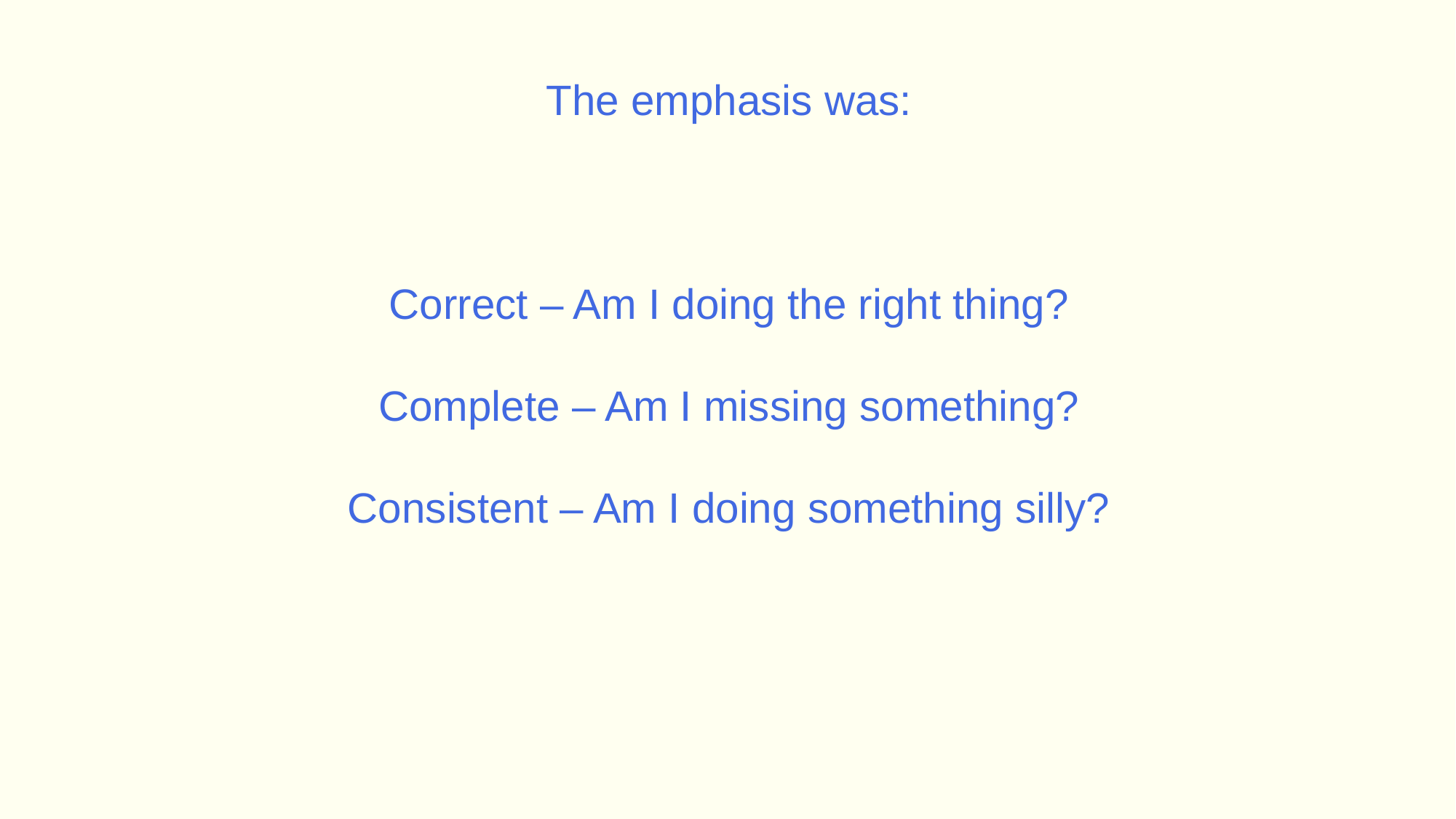

The emphasis was:

Correct – Am I doing the right thing?

Complete – Am I missing something?

Consistent – Am I doing something silly?